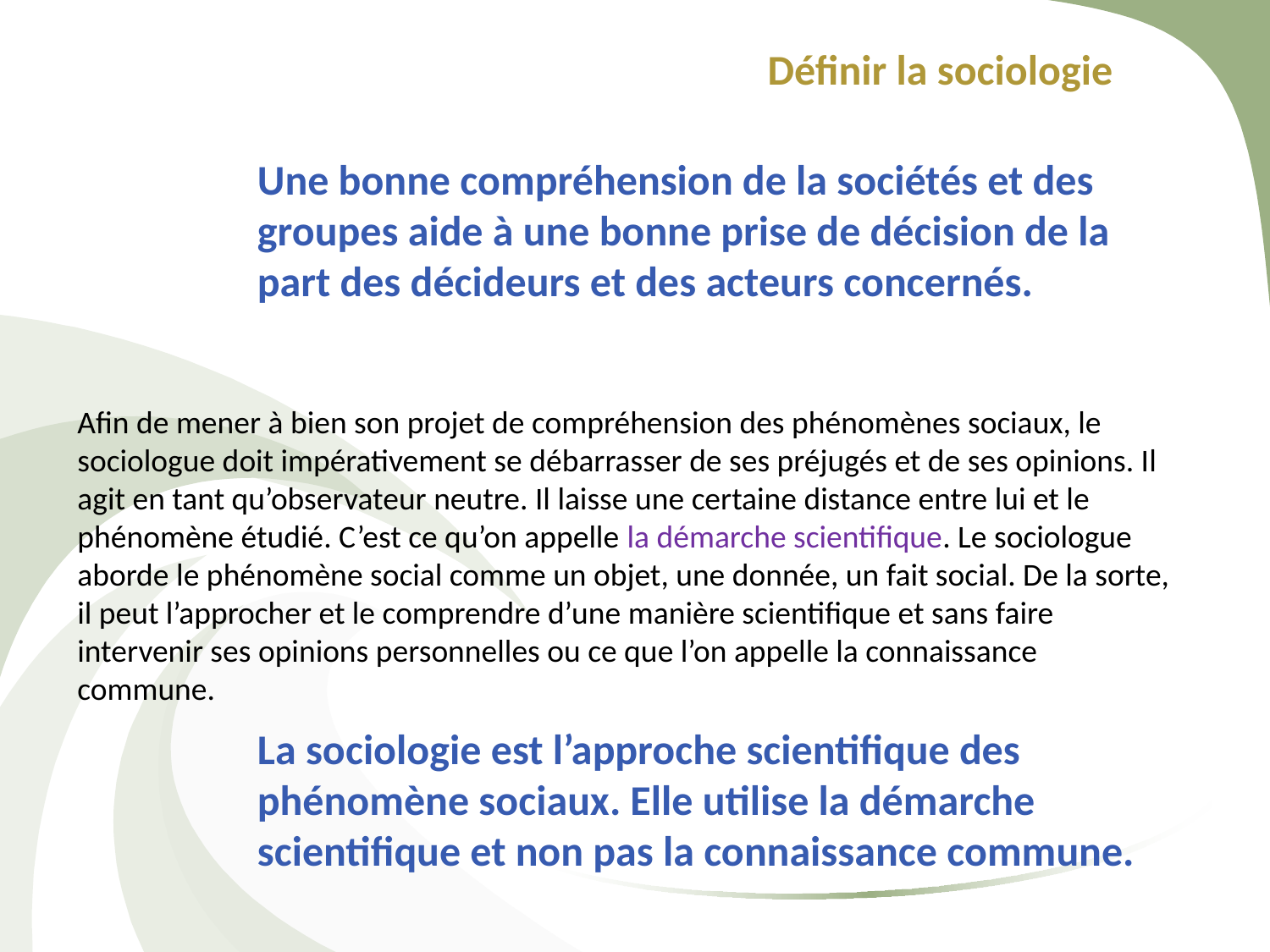

Définir la sociologie
Une bonne compréhension de la sociétés et des groupes aide à une bonne prise de décision de la part des décideurs et des acteurs concernés.
Afin de mener à bien son projet de compréhension des phénomènes sociaux, le sociologue doit impérativement se débarrasser de ses préjugés et de ses opinions. Il agit en tant qu’observateur neutre. Il laisse une certaine distance entre lui et le phénomène étudié. C’est ce qu’on appelle la démarche scientifique. Le sociologue aborde le phénomène social comme un objet, une donnée, un fait social. De la sorte, il peut l’approcher et le comprendre d’une manière scientifique et sans faire intervenir ses opinions personnelles ou ce que l’on appelle la connaissance commune.
La sociologie est l’approche scientifique des phénomène sociaux. Elle utilise la démarche scientifique et non pas la connaissance commune.